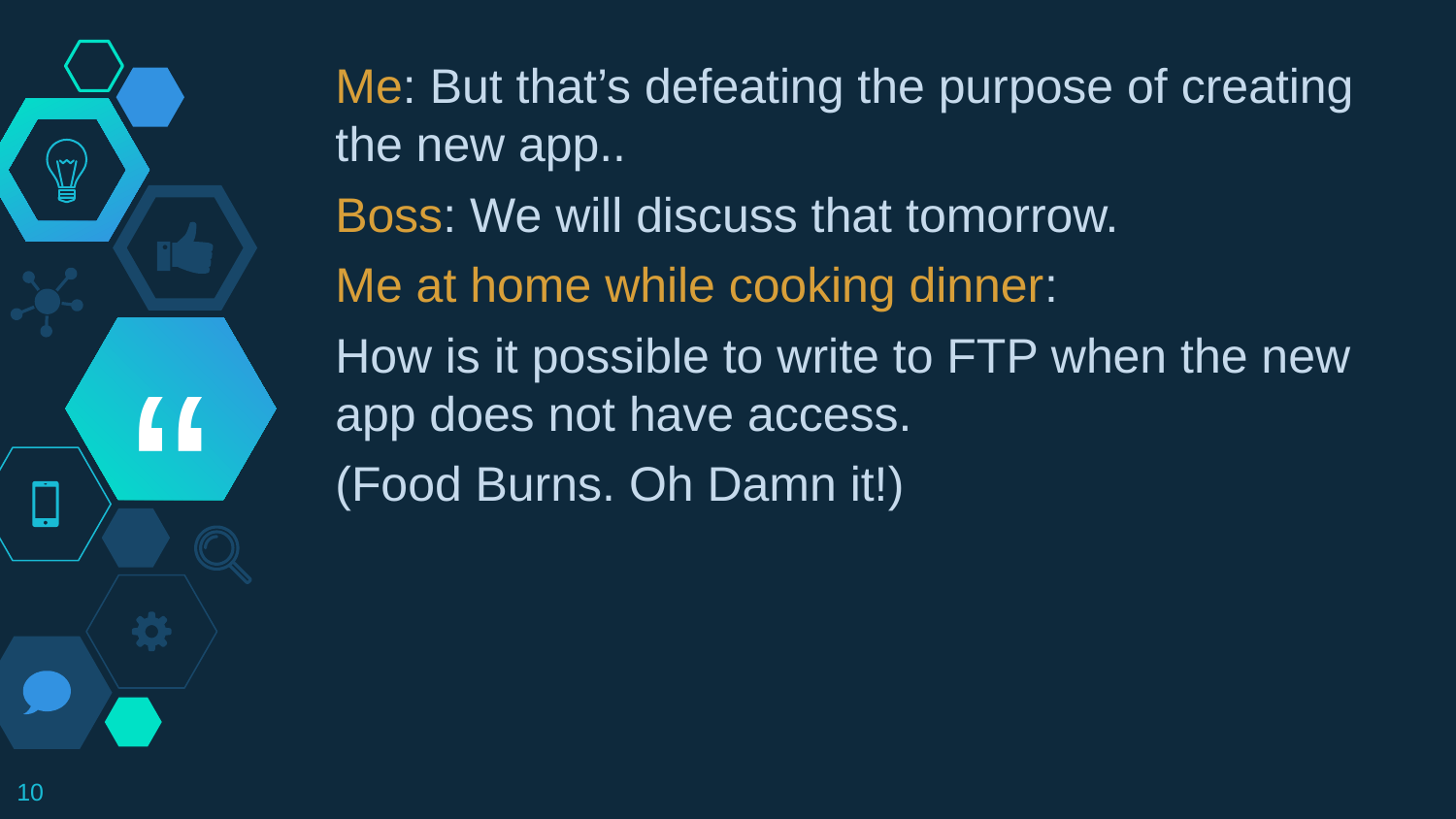

Me: But that’s defeating the purpose of creating the new app..
Boss: We will discuss that tomorrow.
Me at home while cooking dinner:
How is it possible to write to FTP when the new app does not have access.
(Food Burns. Oh Damn it!)
10